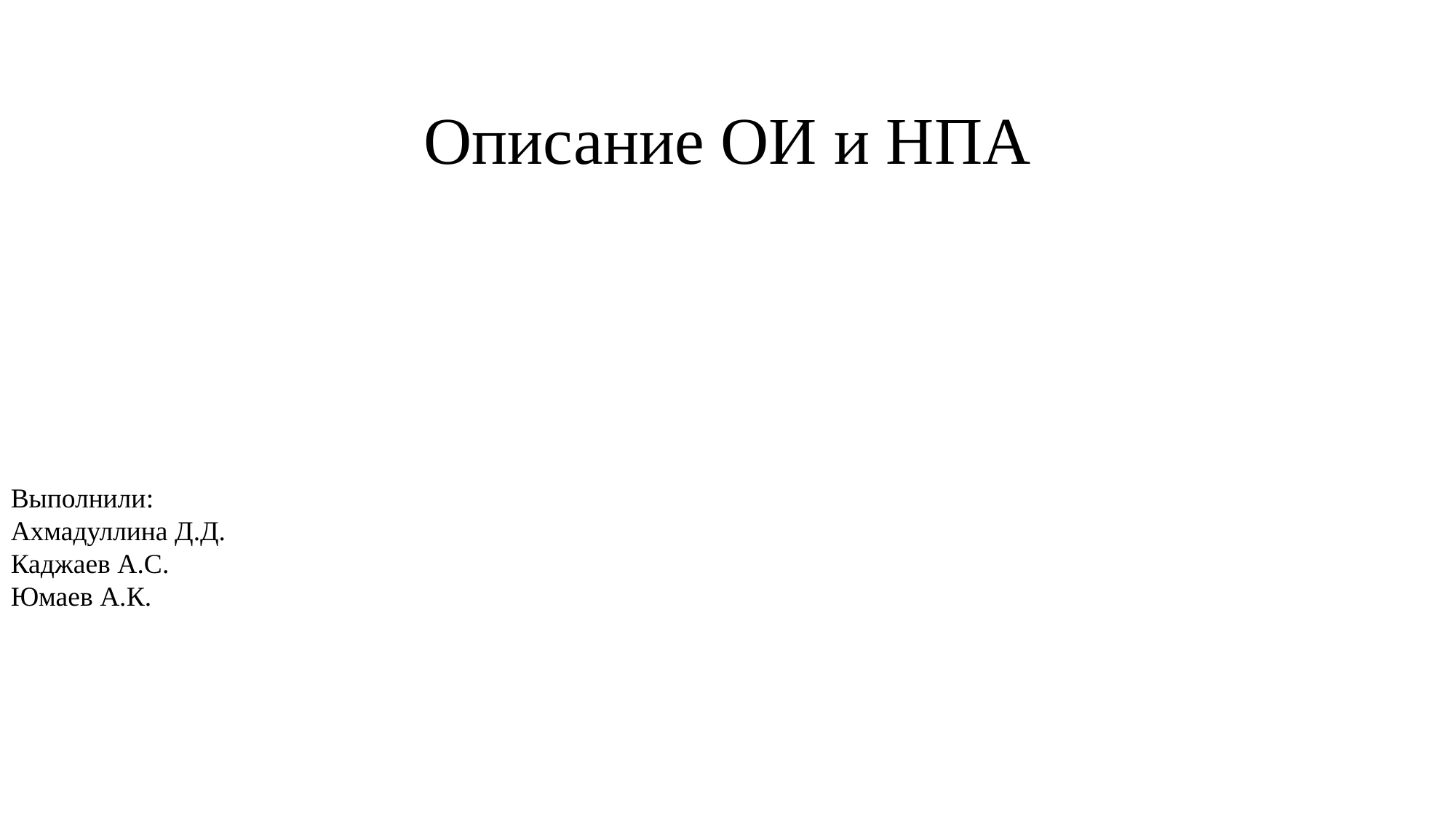

Описание ОИ и НПА
Выполнили:
Ахмадуллина Д.Д.
Каджаев А.С.
Юмаев А.К.